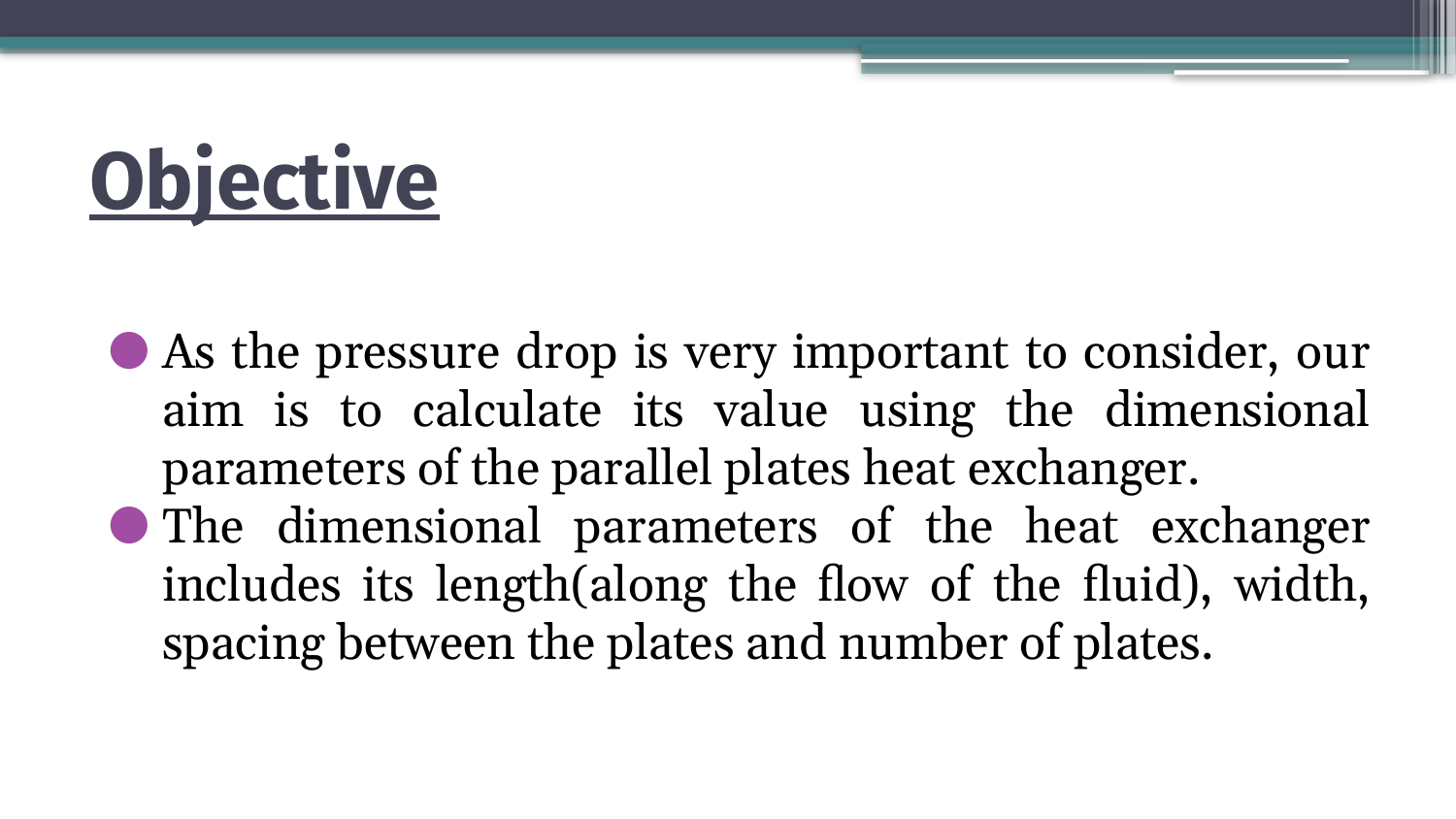

# Objective
As the pressure drop is very important to consider, our aim is to calculate its value using the dimensional parameters of the parallel plates heat exchanger.
The dimensional parameters of the heat exchanger includes its length(along the flow of the fluid), width, spacing between the plates and number of plates.